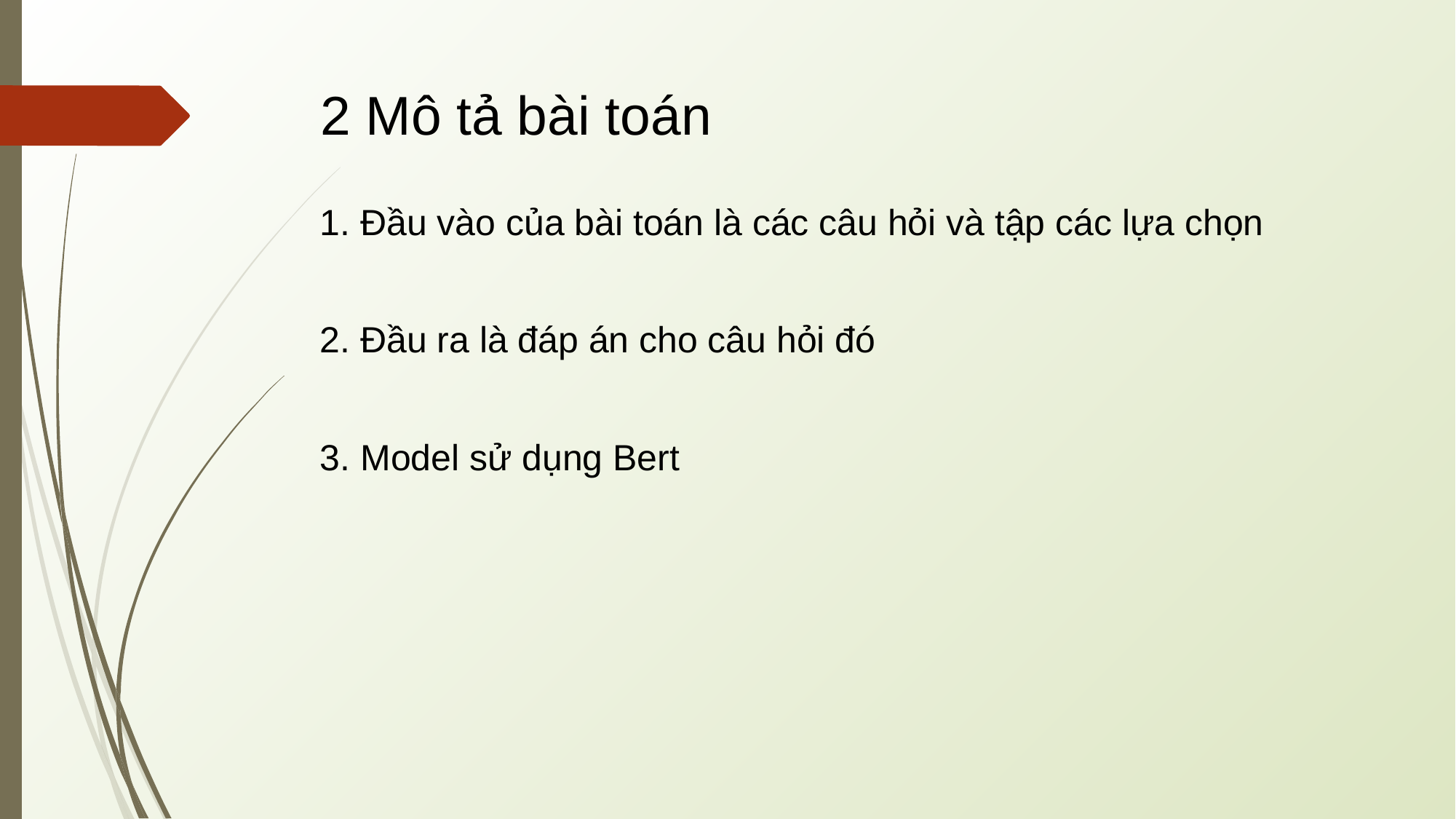

# 2 Mô tả bài toán
1. Đầu vào của bài toán là các câu hỏi và tập các lựa chọn

2. Đầu ra là đáp án cho câu hỏi đó

3. Model sử dụng Bert